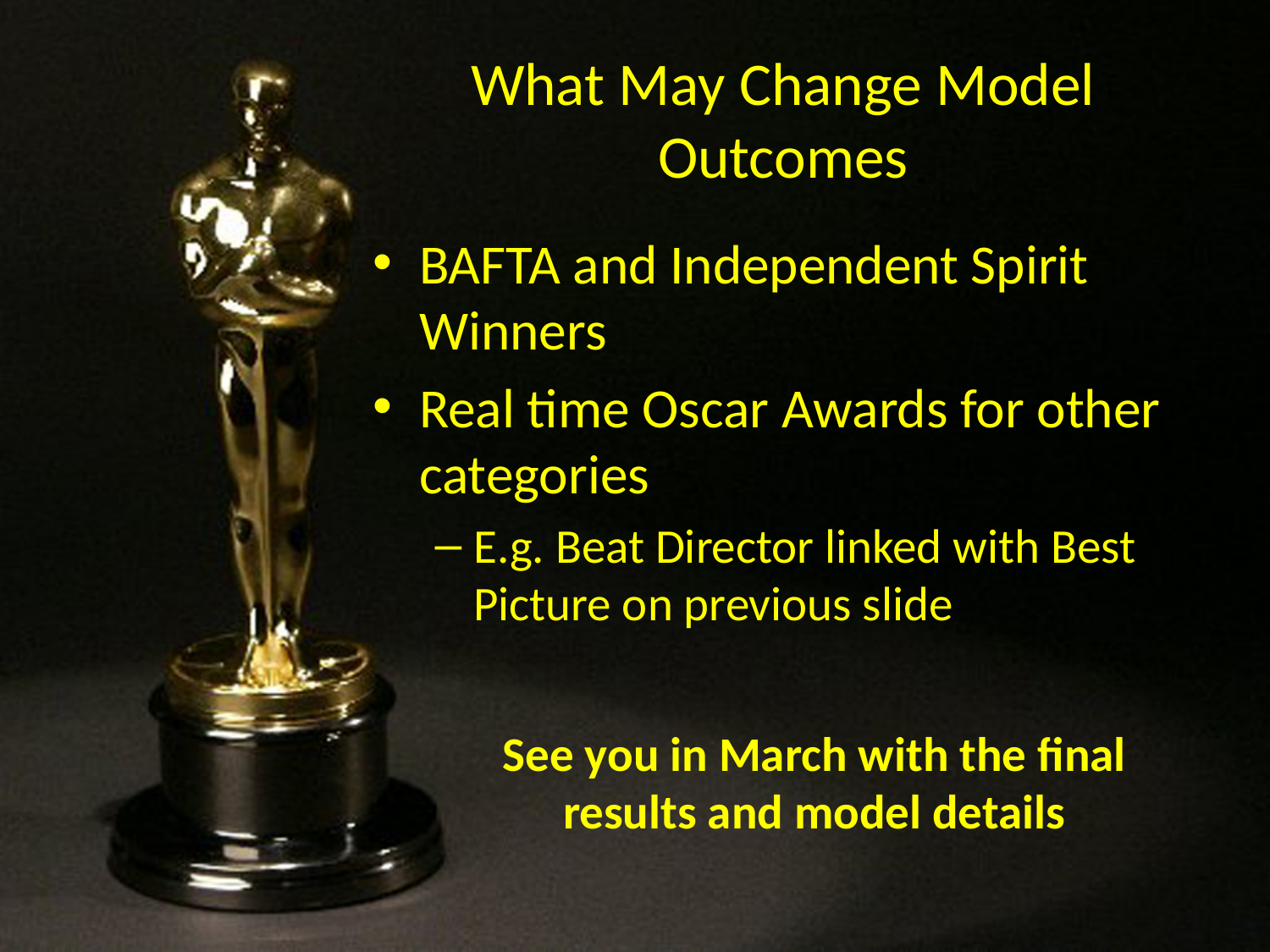

# What May Change Model Outcomes
BAFTA and Independent Spirit Winners
Real time Oscar Awards for other categories
E.g. Beat Director linked with Best Picture on previous slide

See you in March with the final results and model details